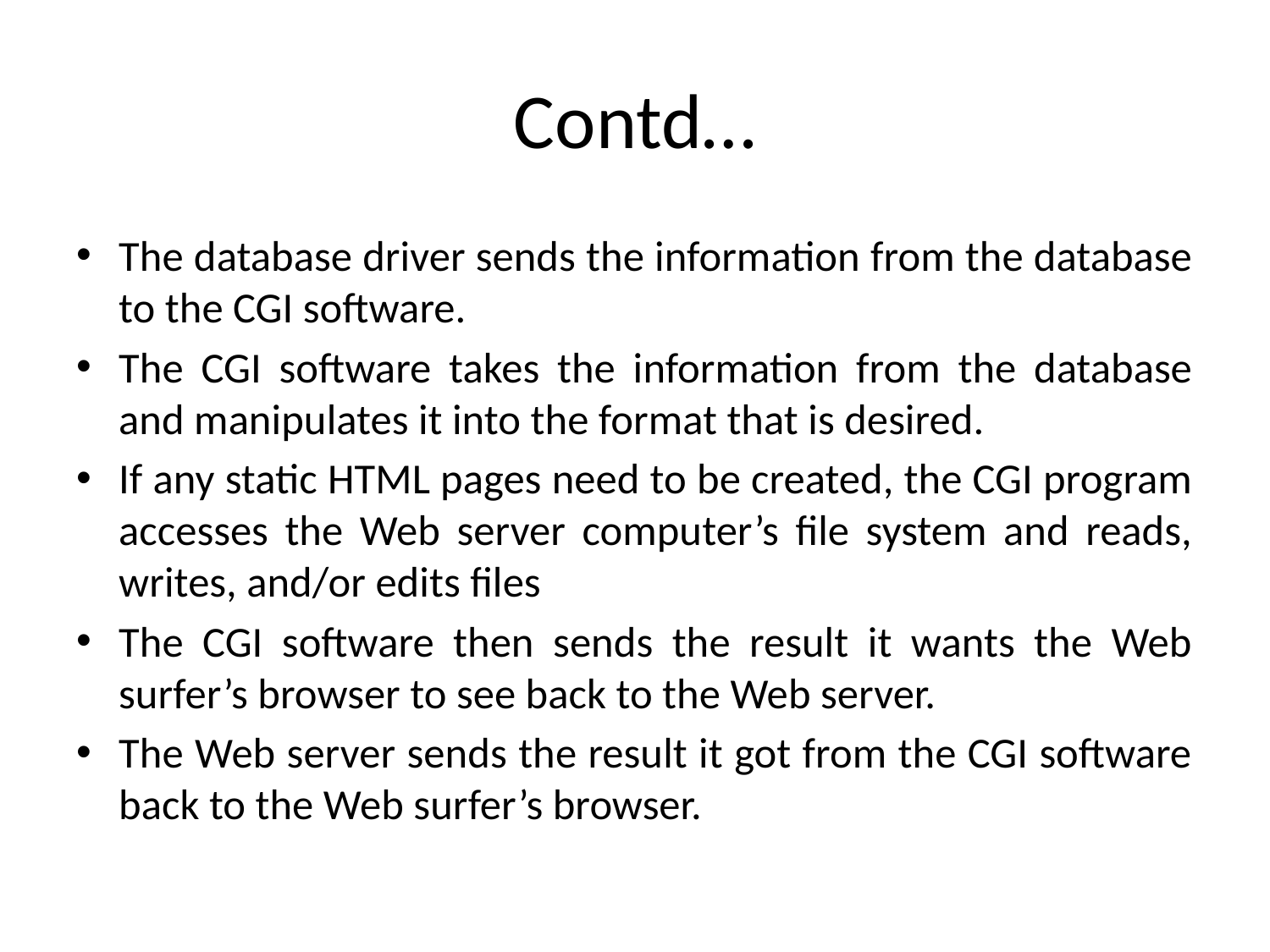

# Contd…
The database driver sends the information from the database to the CGI software.
The CGI software takes the information from the database and manipulates it into the format that is desired.
If any static HTML pages need to be created, the CGI program accesses the Web server computer’s file system and reads, writes, and/or edits files
The CGI software then sends the result it wants the Web surfer’s browser to see back to the Web server.
The Web server sends the result it got from the CGI software back to the Web surfer’s browser.